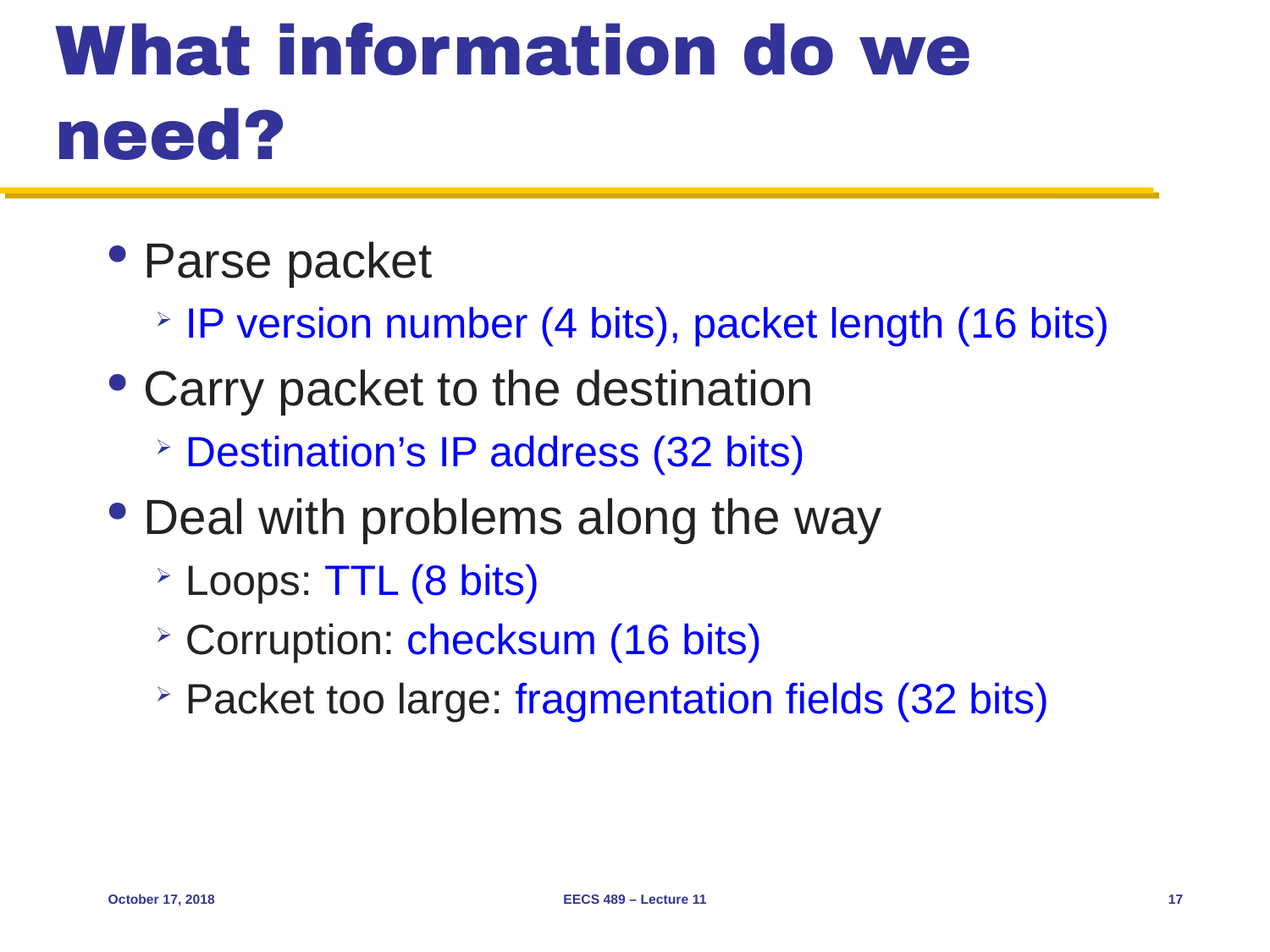

# What information do we need?
Parse packet
IP version number (4 bits), packet length (16 bits)
Carry packet to the destination
Destination’s IP address (32 bits)
Deal with problems along the way
Loops: TTL (8 bits)
Corruption: checksum (16 bits)
Packet too large: fragmentation fields (32 bits)
October 17, 2018
EECS 489 – Lecture 11
17